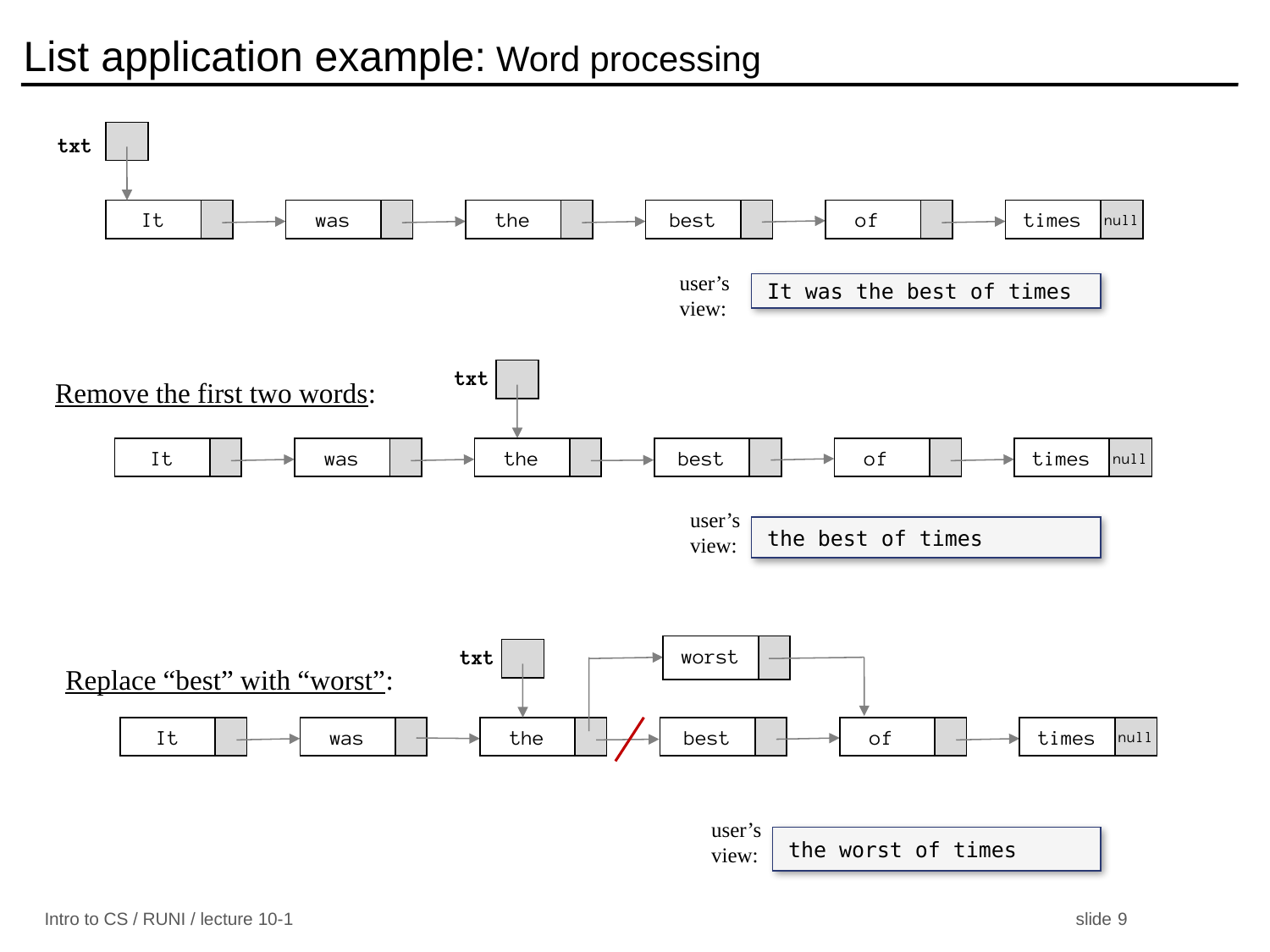

# List application example: Word processing

txt

It

was

the

best

of

times
null

user’s view:
 It was the best of times
txt

Remove the first two words:

It

was

the

best

of

times
null

user’s view:
 the best of times
worst

txt

It

was

the

best

of

times
null

user’s view:
 the worst of times
Replace “best” with “worst”: